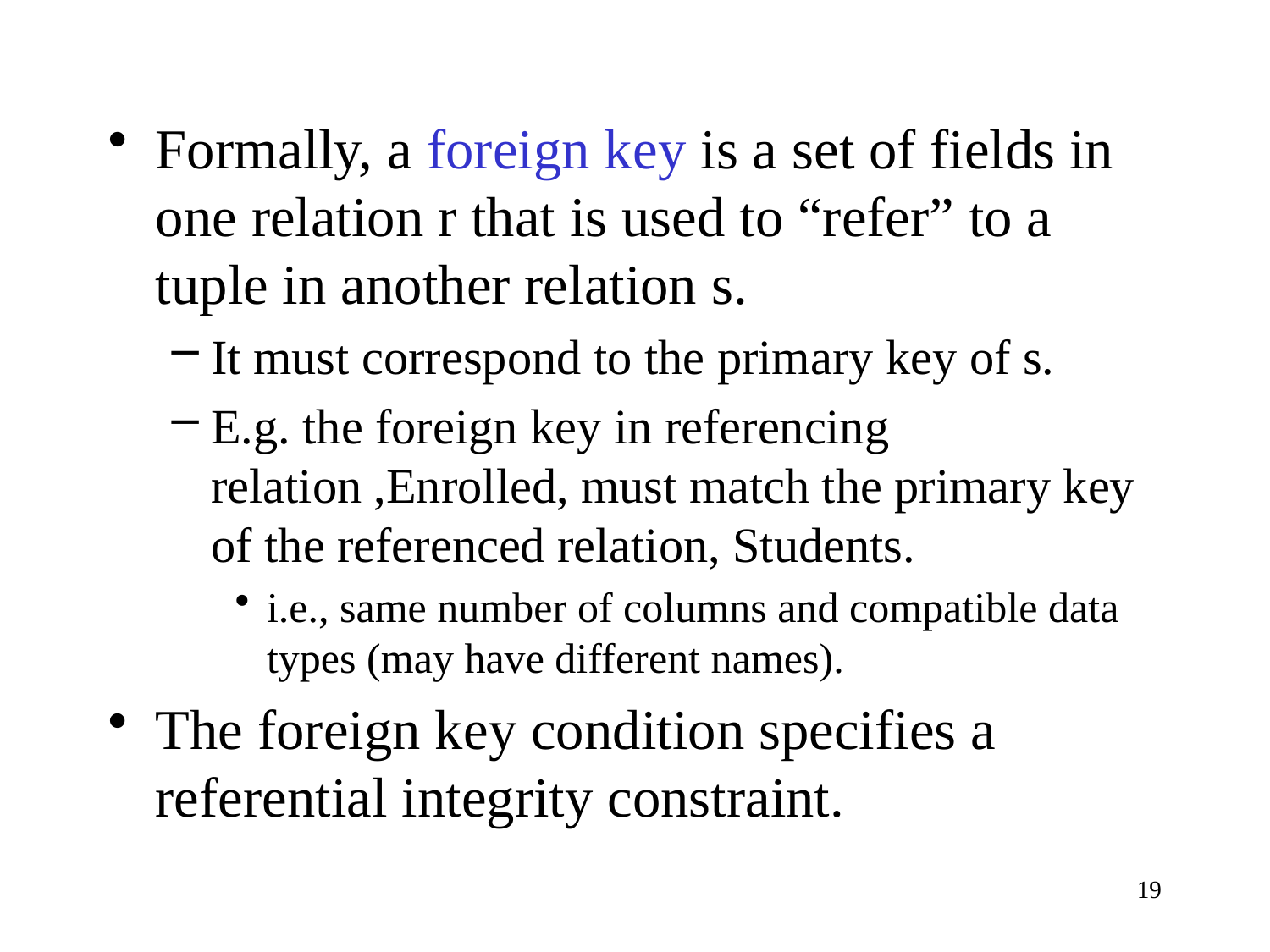

Formally, a foreign key is a set of fields in one relation r that is used to “refer” to a tuple in another relation s.
It must correspond to the primary key of s.
E.g. the foreign key in referencing relation ,Enrolled, must match the primary key of the referenced relation, Students.
i.e., same number of columns and compatible data types (may have different names).
The foreign key condition specifies a referential integrity constraint.
19